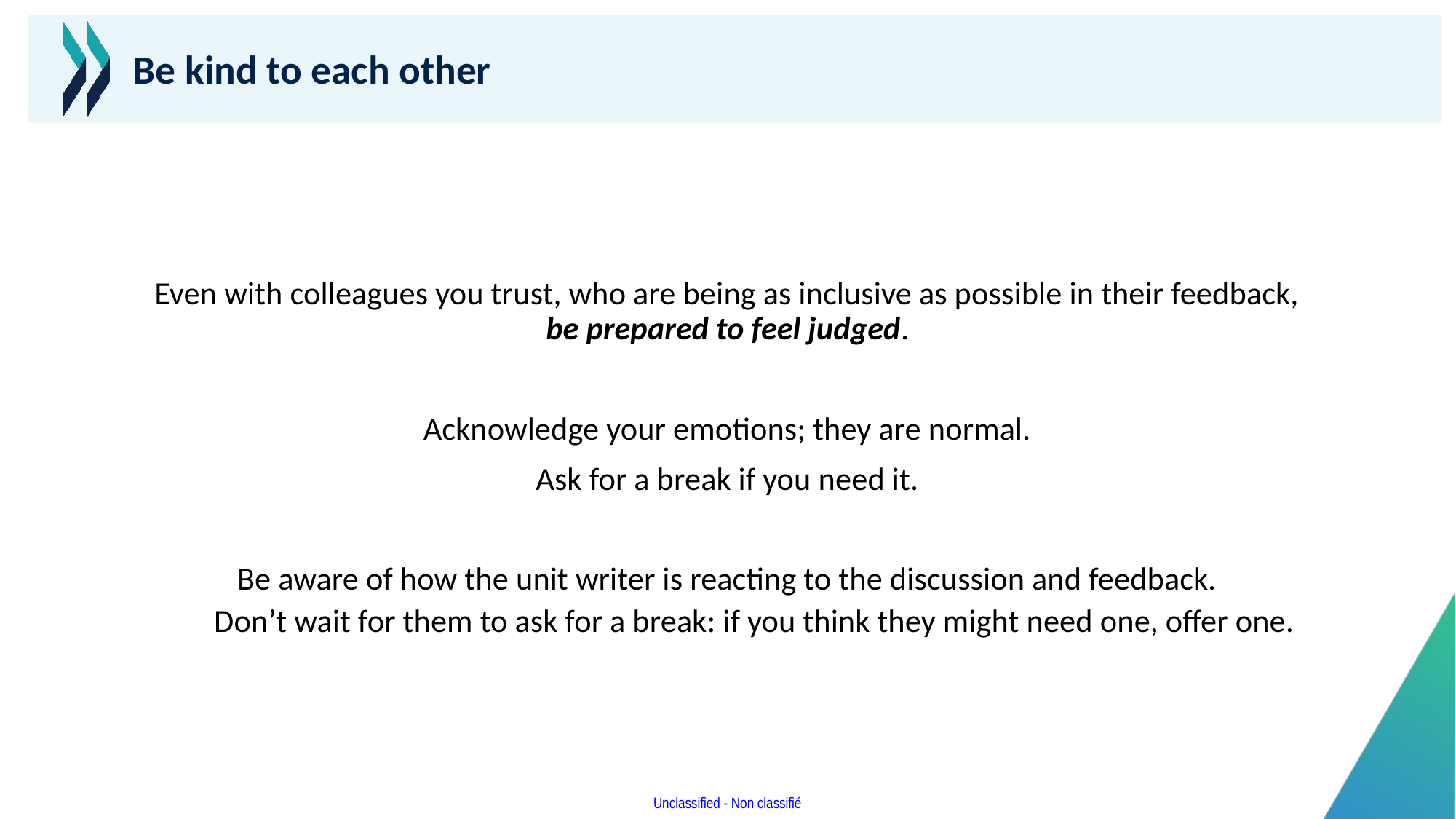

# Be kind to each other
Even with colleagues you trust, who are being as inclusive as possible in their feedback,
be prepared to feel judged.

Acknowledge your emotions; they are normal.
Ask for a break if you need it.

Be aware of how the unit writer is reacting to the discussion and feedback.
Don’t wait for them to ask for a break: if you think they might need one, offer one.